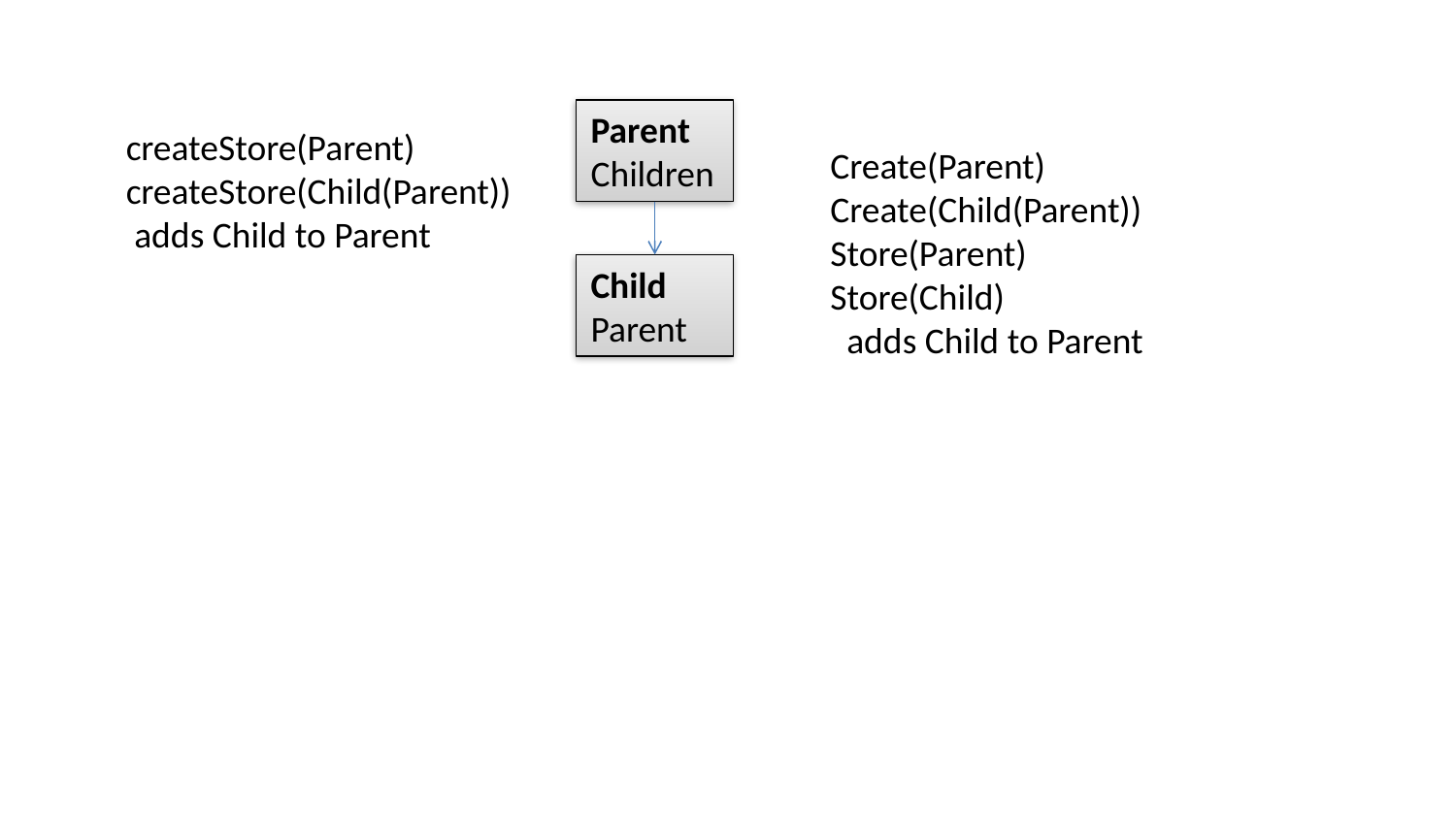

Parent
Children
createStore(Parent)
createStore(Child(Parent))
 adds Child to Parent
Create(Parent)
Create(Child(Parent))
Store(Parent)
Store(Child)
  adds Child to Parent
Child
Parent